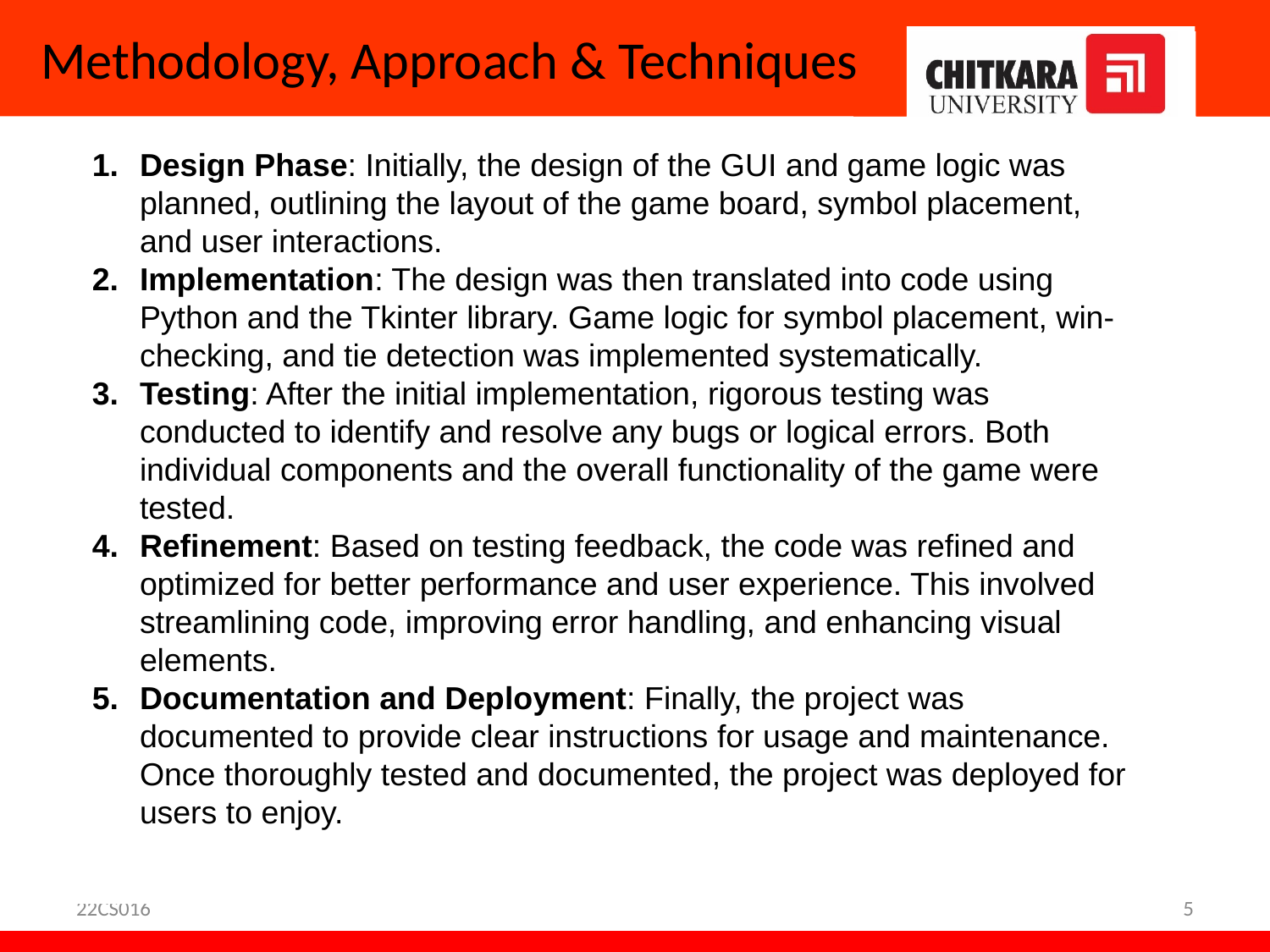

# Methodology, Approach & Techniques
Design Phase: Initially, the design of the GUI and game logic was planned, outlining the layout of the game board, symbol placement, and user interactions.
Implementation: The design was then translated into code using Python and the Tkinter library. Game logic for symbol placement, win-checking, and tie detection was implemented systematically.
Testing: After the initial implementation, rigorous testing was conducted to identify and resolve any bugs or logical errors. Both individual components and the overall functionality of the game were tested.
Refinement: Based on testing feedback, the code was refined and optimized for better performance and user experience. This involved streamlining code, improving error handling, and enhancing visual elements.
Documentation and Deployment: Finally, the project was documented to provide clear instructions for usage and maintenance. Once thoroughly tested and documented, the project was deployed for users to enjoy.

22CS016
5